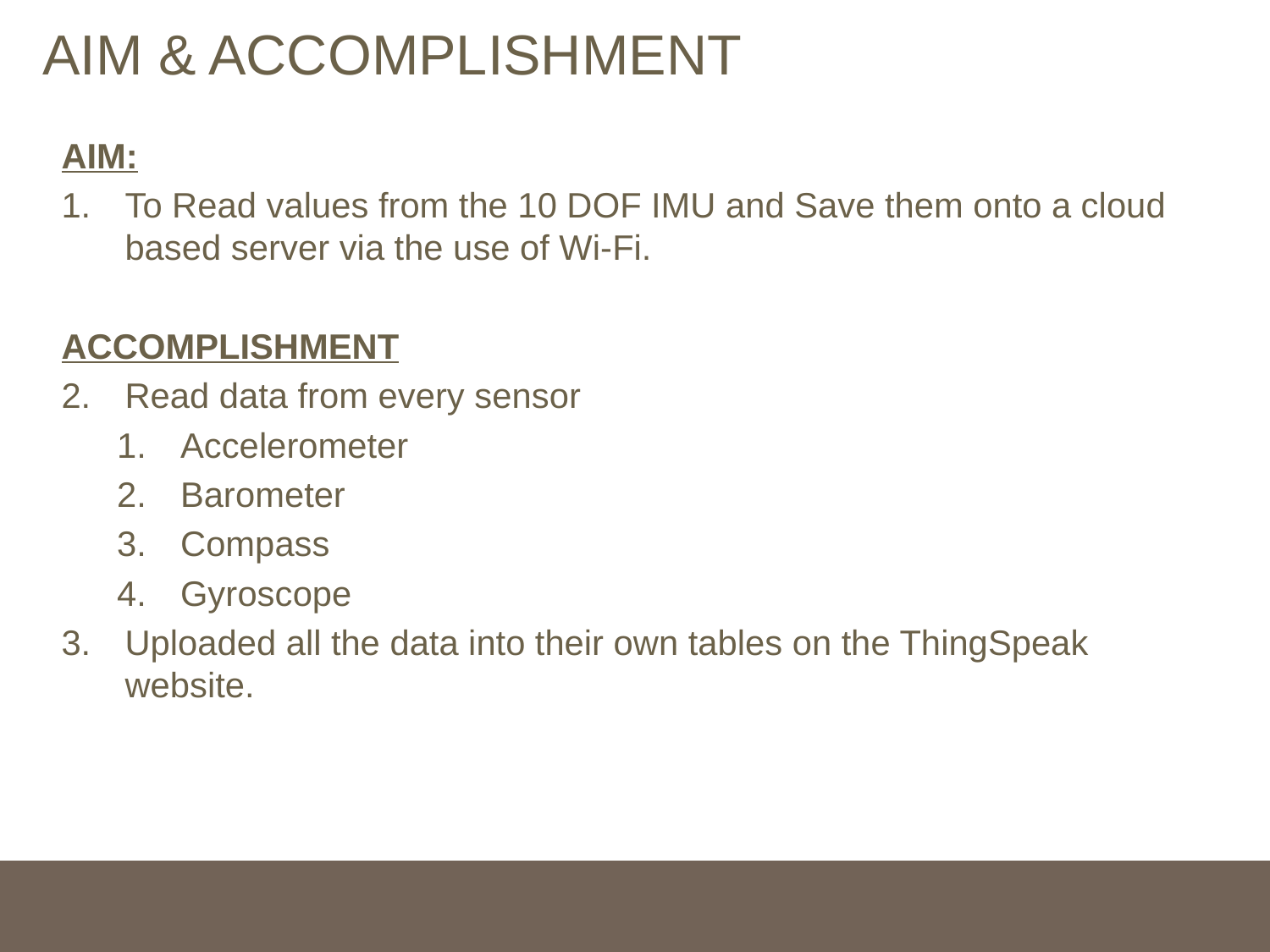

# AIM & ACCOMPLISHMENT
AIM:
To Read values from the 10 DOF IMU and Save them onto a cloud based server via the use of Wi-Fi.

ACCOMPLISHMENT
Read data from every sensor
Accelerometer
Barometer
Compass
Gyroscope
Uploaded all the data into their own tables on the ThingSpeak website.